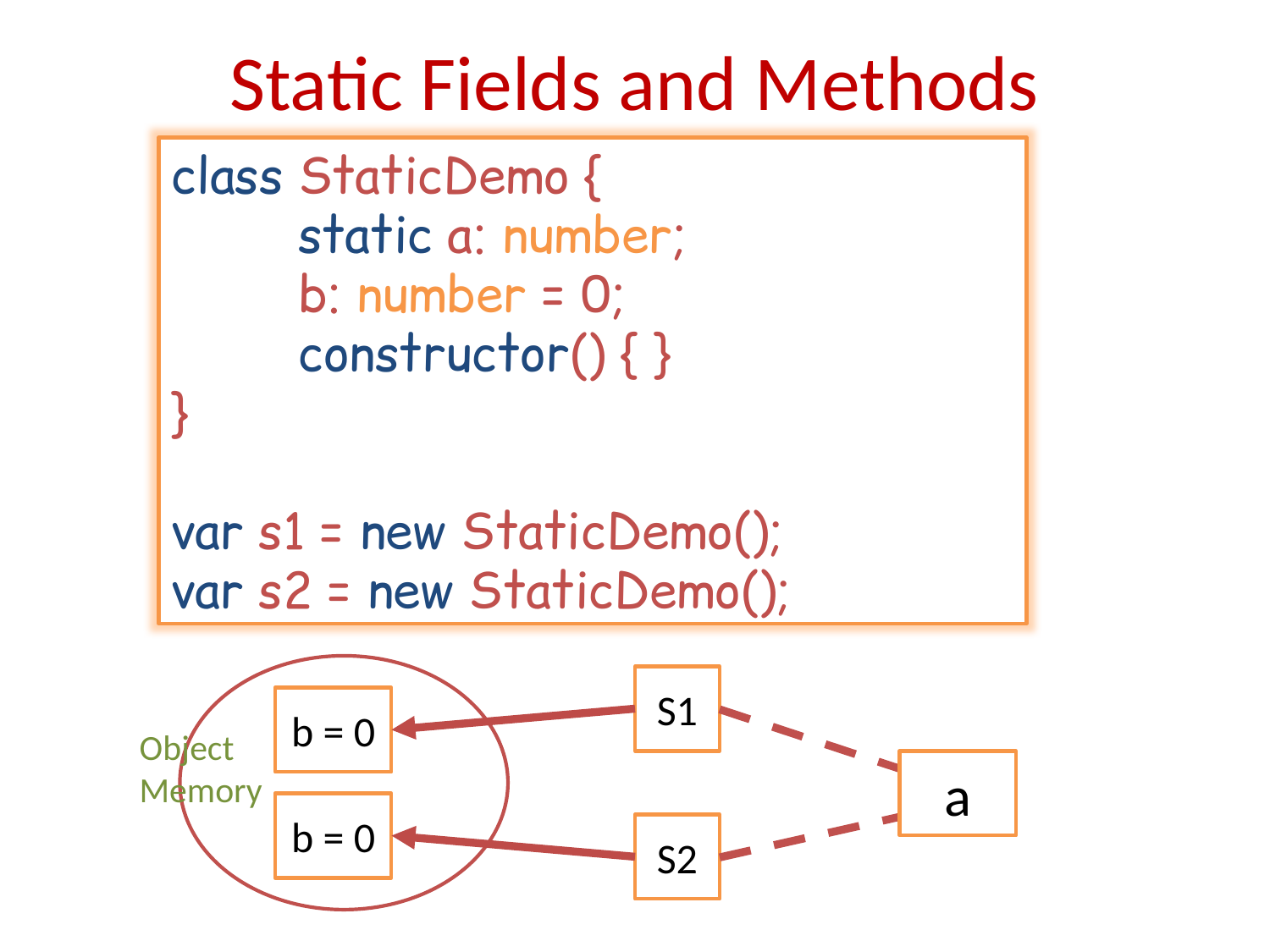

# Static Fields and Methods
class StaticDemo {
	static a: number;
	b: number = 0;
	constructor() { }
}

var s1 = new StaticDemo();
var s2 = new StaticDemo();

S1
b = 0
Object Memory
a
b = 0
S2